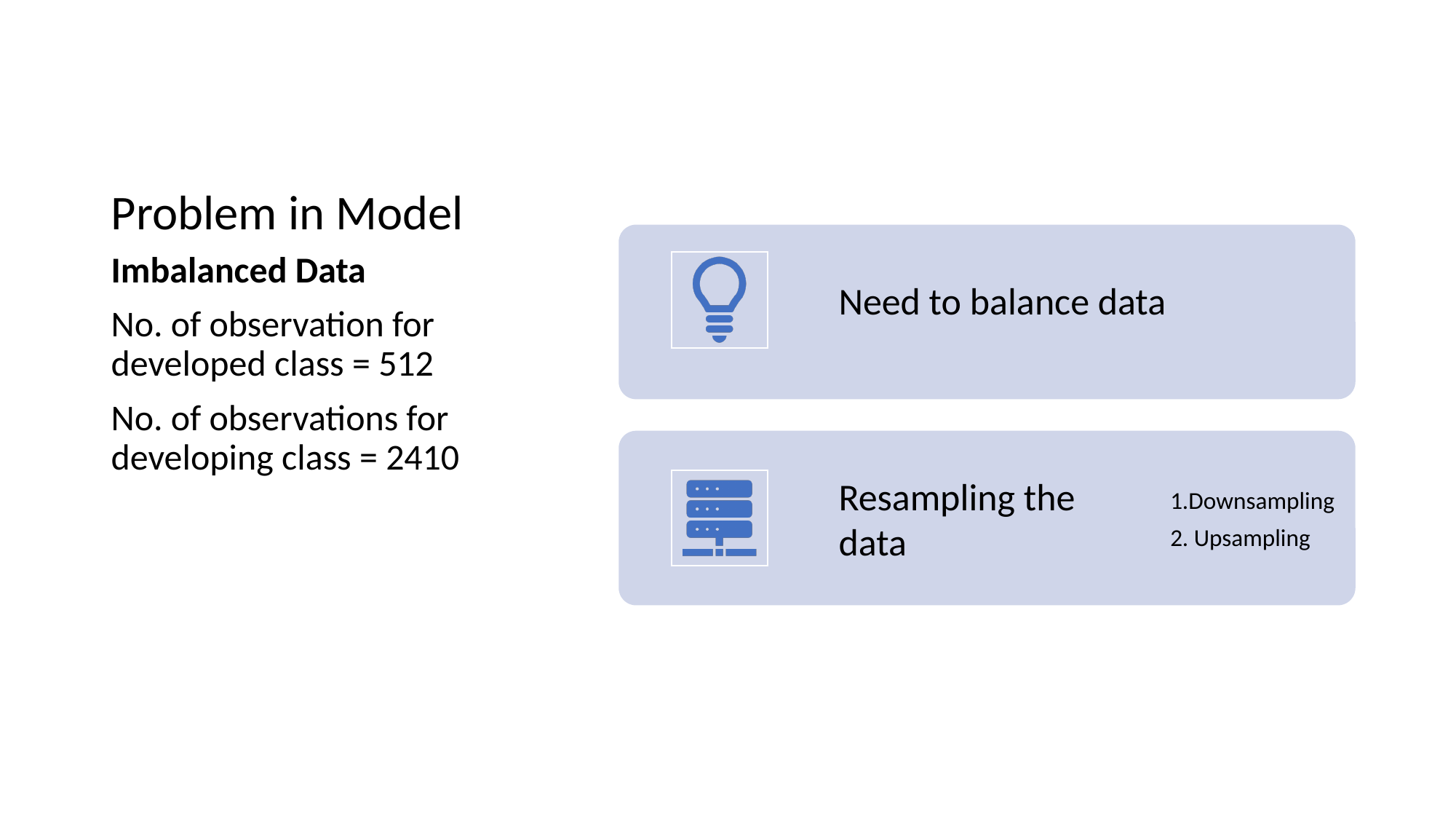

# Problem in Model
Need to balance data
Resampling the data
1.Downsampling
2. Upsampling
Imbalanced Data
No. of observation for developed class = 512
No. of observations for developing class = 2410